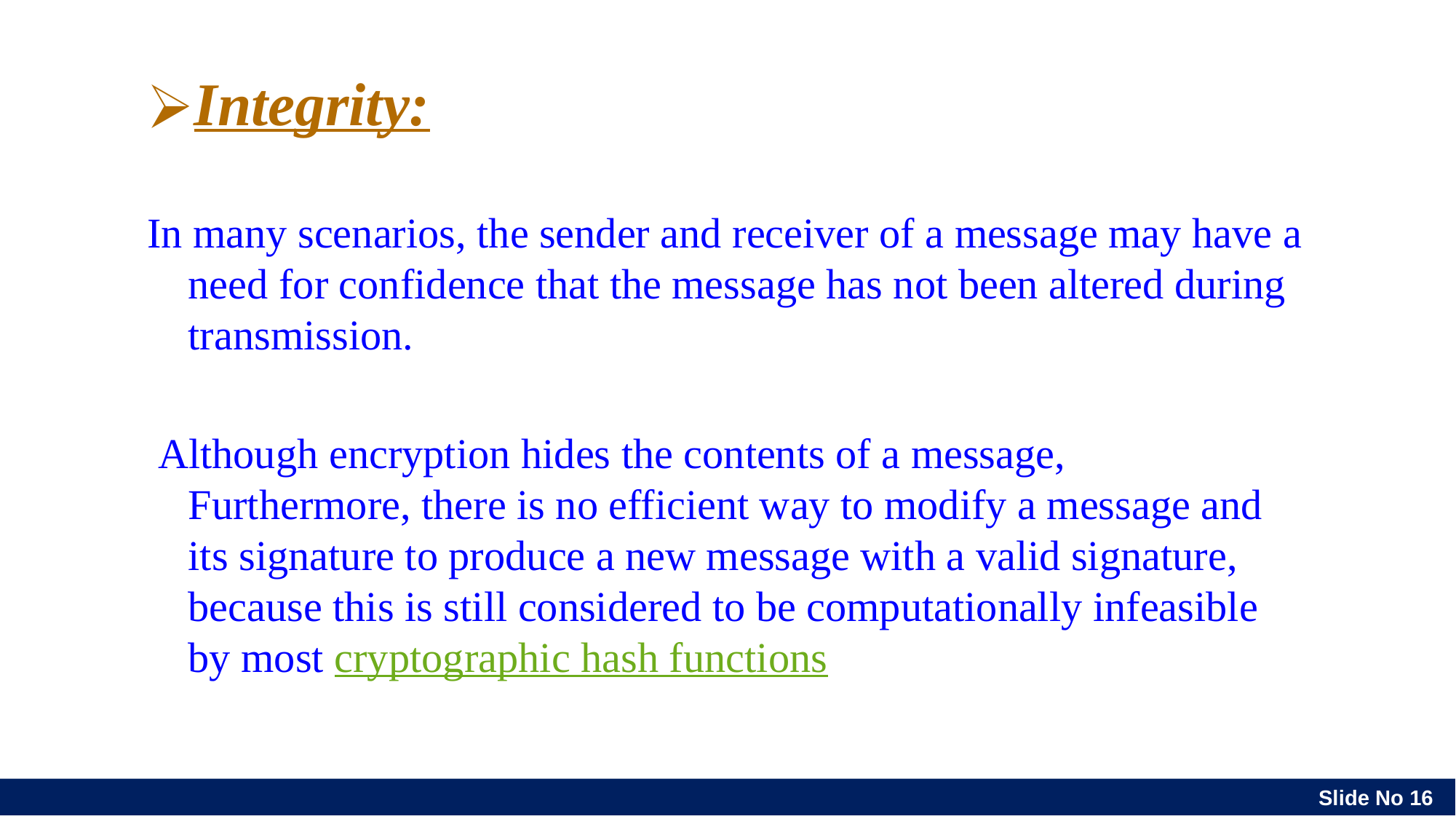

Integrity:

In many scenarios, the sender and receiver of a message may have a need for confidence that the message has not been altered during transmission.

 Although encryption hides the contents of a message,  Furthermore, there is no efficient way to modify a message and its signature to produce a new message with a valid signature, because this is still considered to be computationally infeasible by most cryptographic hash functions